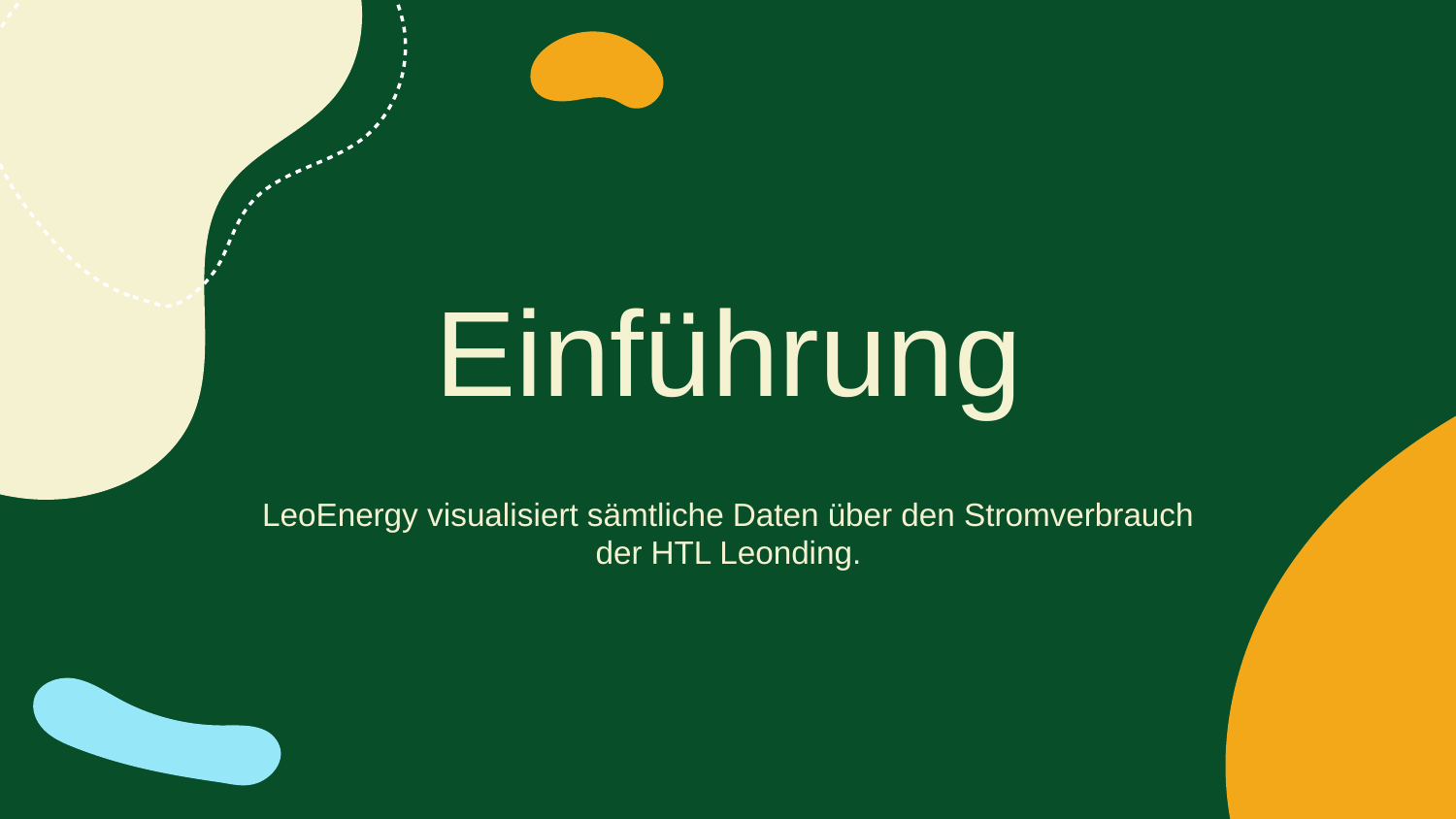

# Einführung
LeoEnergy visualisiert sämtliche Daten über den Stromverbrauch der HTL Leonding.